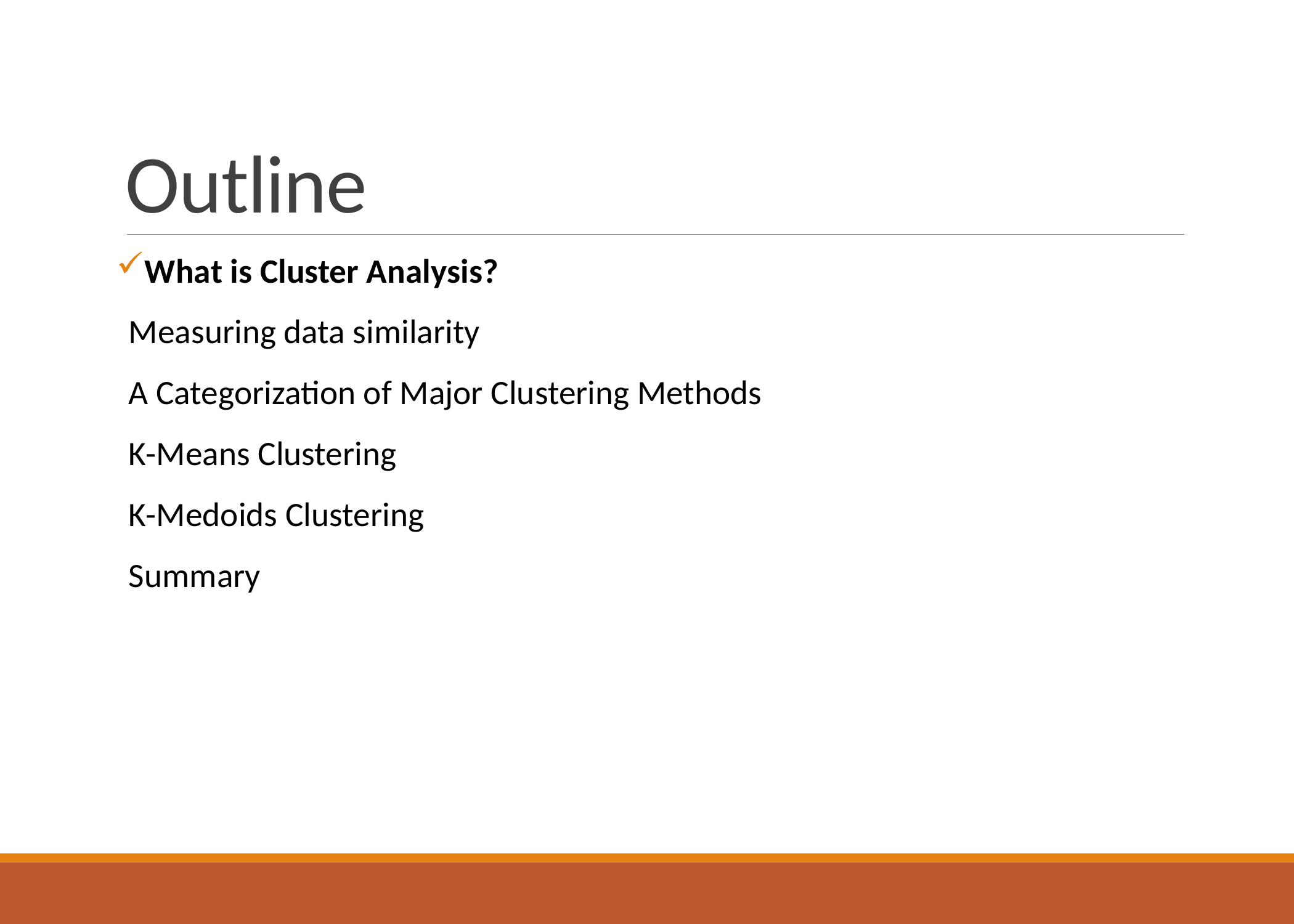

# Outline
What is Cluster Analysis?
Measuring data similarity
A Categorization of Major Clustering Methods
K-Means Clustering
K-Medoids Clustering
Summary